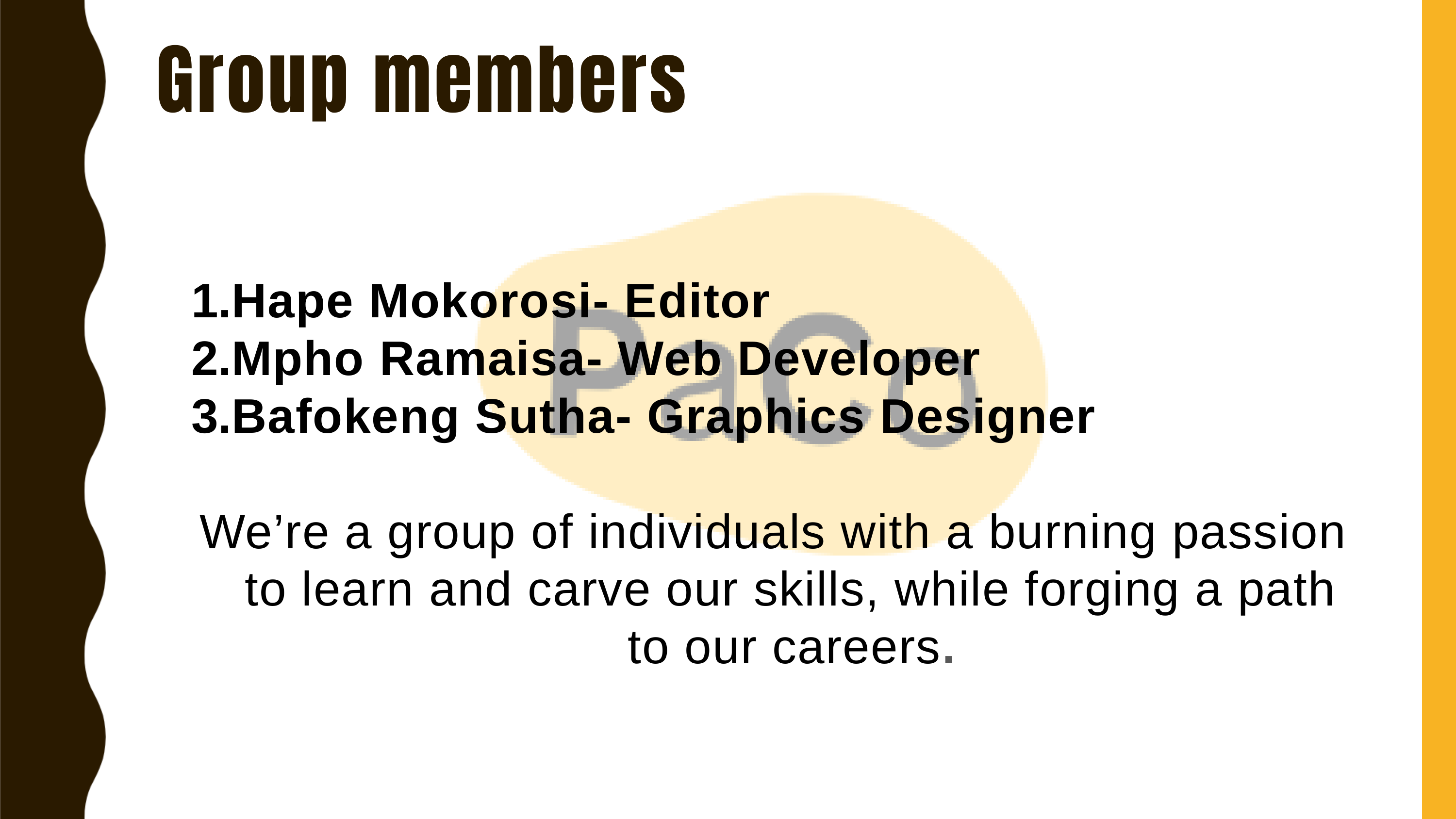

Group members
Hape Mokorosi- Editor
Mpho Ramaisa- Web Developer
Bafokeng Sutha- Graphics Designer

We’re a group of individuals with a burning passion to learn and carve our skills, while forging a path to our careers.